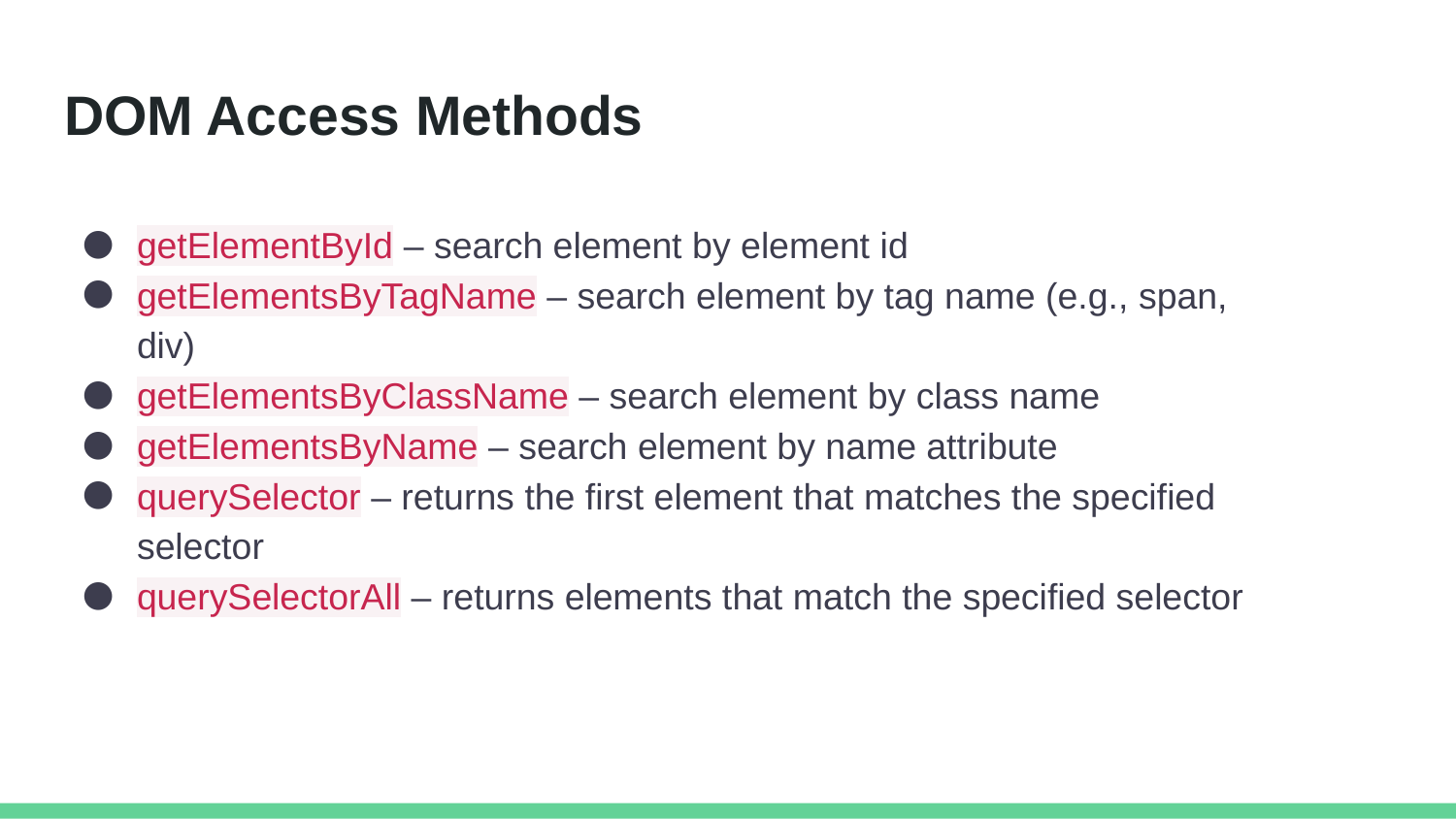

# DOM Access Methods
getElementById – search element by element id
getElementsByTagName – search element by tag name (e.g., span, div)
getElementsByClassName – search element by class name
getElementsByName – search element by name attribute
querySelector – returns the first element that matches the specified selector
querySelectorAll – returns elements that match the specified selector